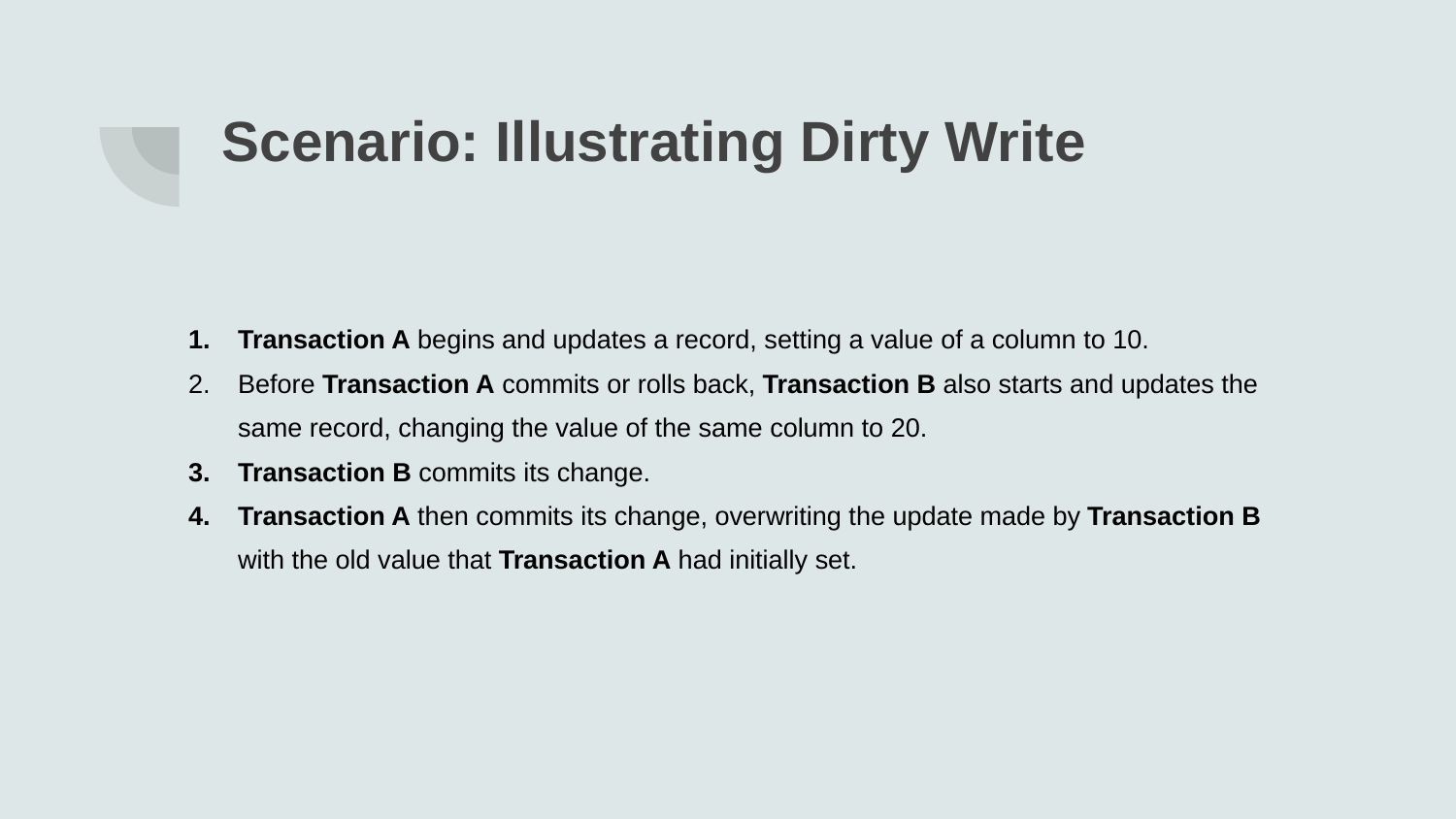

# Scenario: Illustrating Dirty Write
Transaction A begins and updates a record, setting a value of a column to 10.
Before Transaction A commits or rolls back, Transaction B also starts and updates the same record, changing the value of the same column to 20.
Transaction B commits its change.
Transaction A then commits its change, overwriting the update made by Transaction B with the old value that Transaction A had initially set.